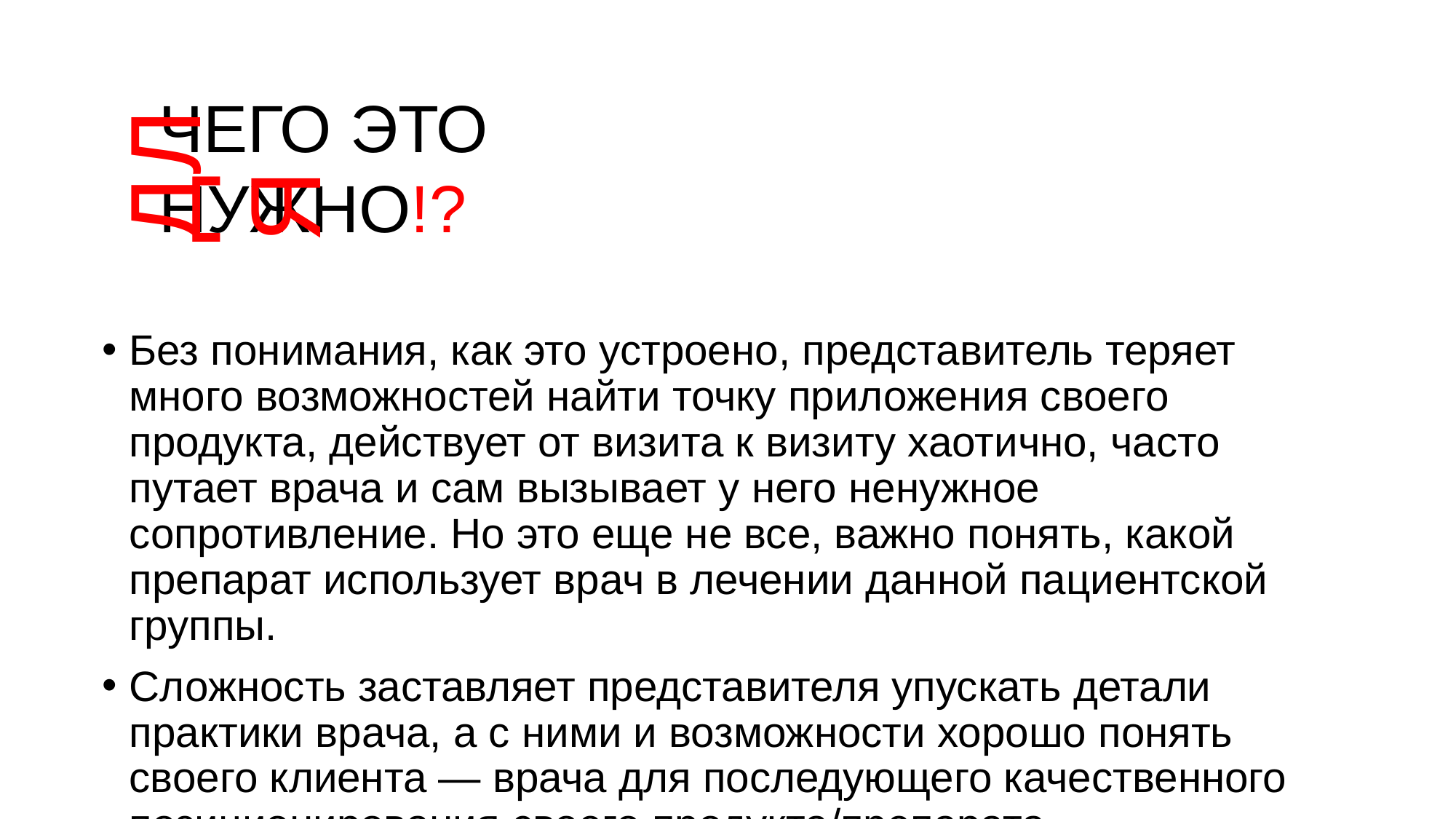

ЧЕГО ЭТО
НУЖНО!?
ДЛЯ
Без понимания, как это устроено, представитель теряет много возможностей найти точку приложения своего продукта, действует от визита к визиту хаотично, часто путает врача и сам вызывает у него ненужное сопротивление. Но это еще не все, важно понять, какой препарат использует врач в лечении данной пациентской группы.
Сложность заставляет представителя упускать детали практики врача, а с ними и возможности хорошо понять своего клиента — врача для последующего качественного позиционирования своего продукта/препарата.